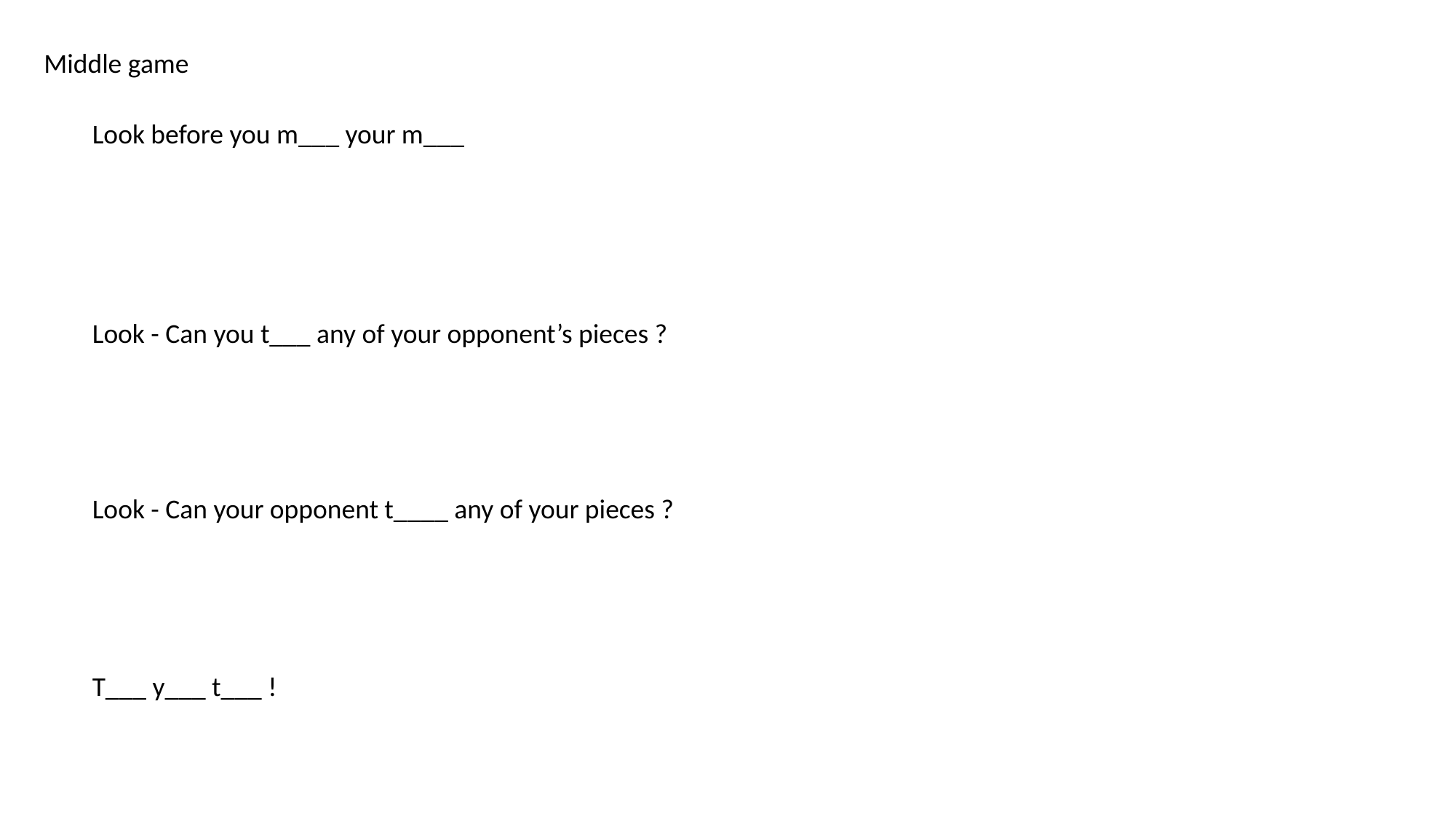

Middle game
Look before you m___ your m___
Look - Can you t___ any of your opponent’s pieces ?
Look - Can your opponent t____ any of your pieces ?
T___ y___ t___ !